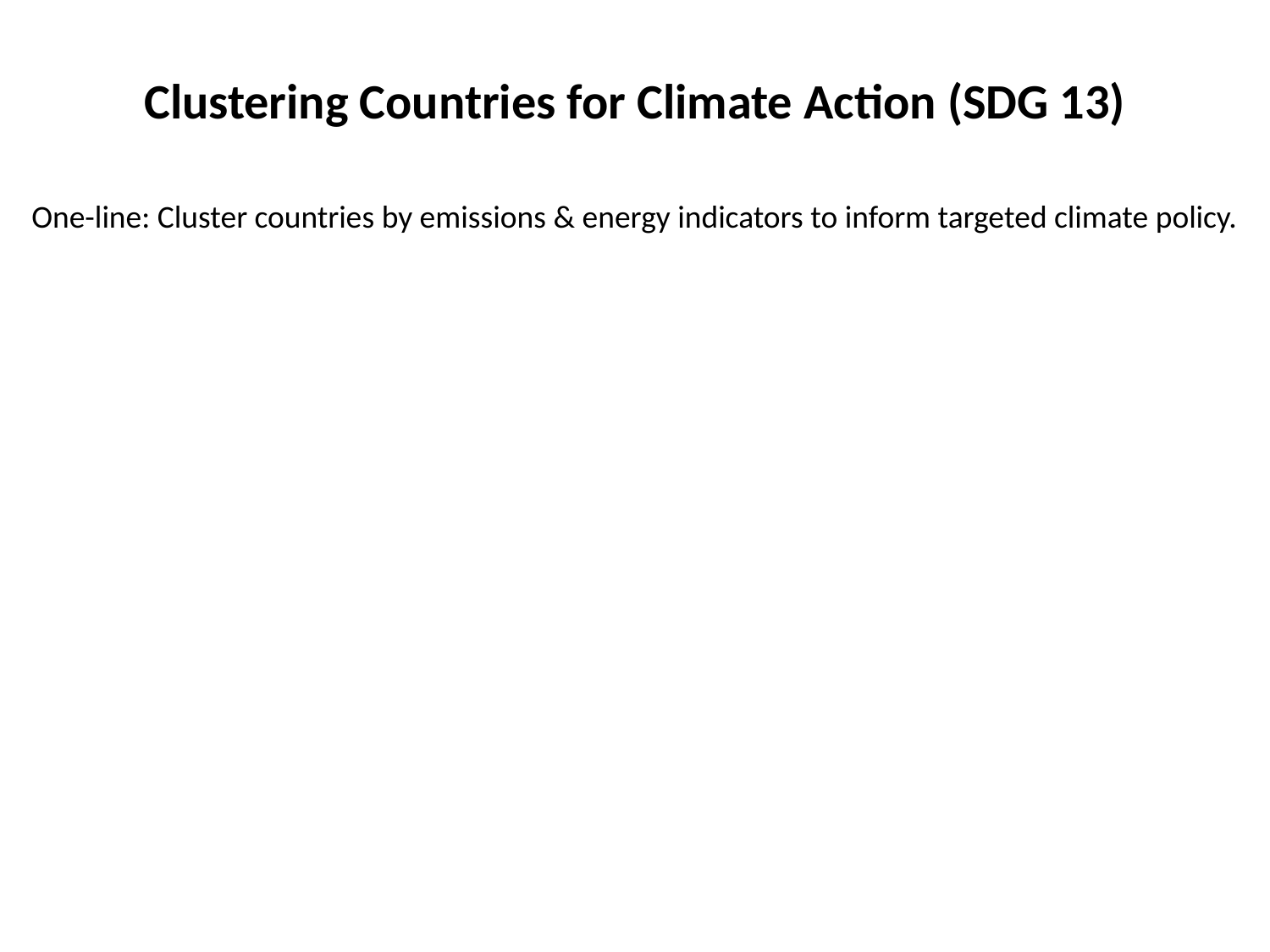

Clustering Countries for Climate Action (SDG 13)
One-line: Cluster countries by emissions & energy indicators to inform targeted climate policy.